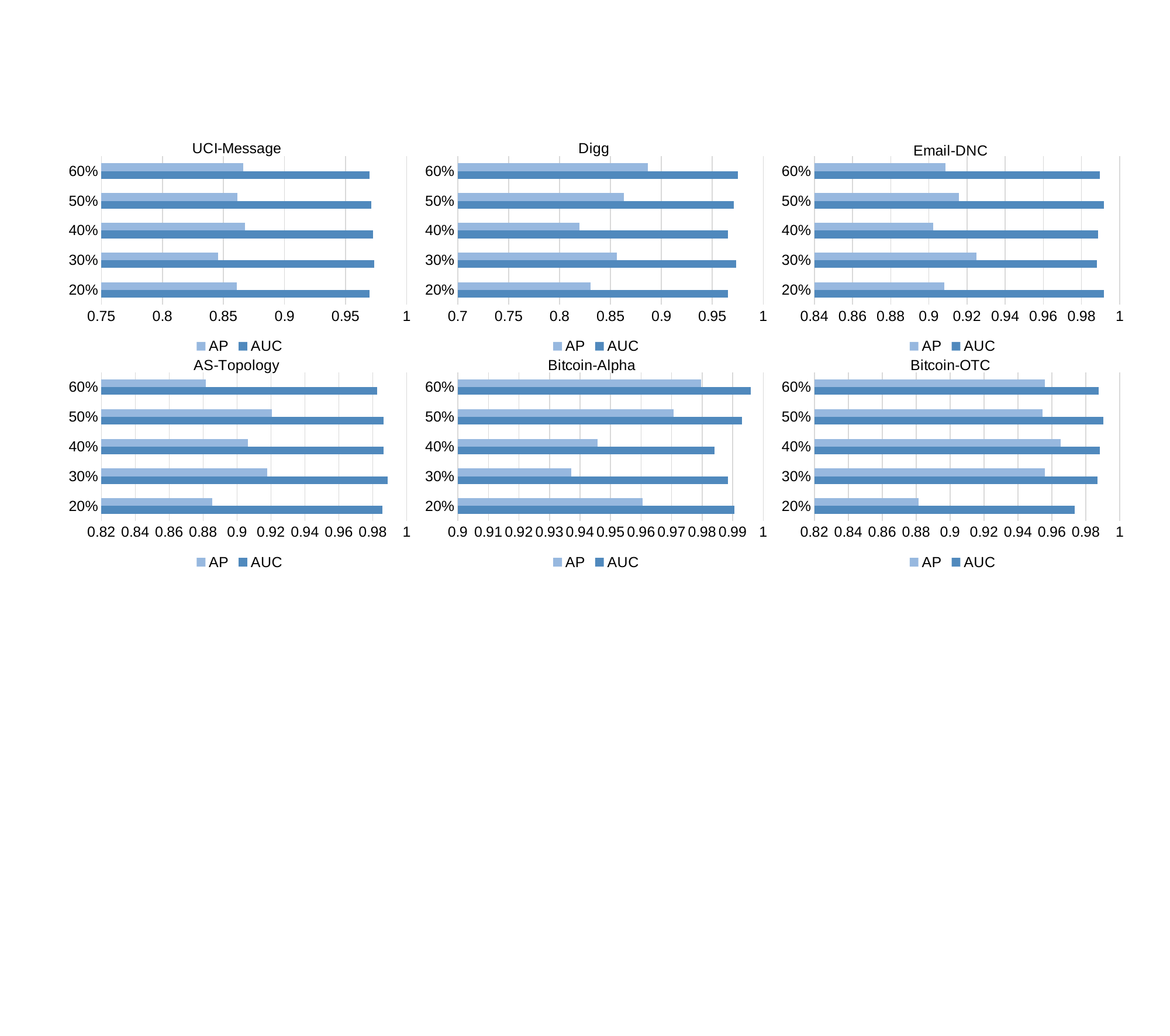

### Chart: Digg

| Category | AUC | AP |
|---|---|---|
| 0.2 | 0.9654 | 0.8304 |
| 0.3 | 0.9732 | 0.8563 |
| 0.4 | 0.9653 | 0.8193 |
| 0.5 | 0.971 | 0.8631 |
| 0.6 | 0.9753 | 0.8864 |

### Chart: Email-DNC

| Category | AUC | AP |
|---|---|---|
| 0.2 | 0.9916 | 0.908 |
| 0.3 | 0.988 | 0.9249 |
| 0.4 | 0.9887 | 0.9022 |
| 0.5 | 0.9917 | 0.9158 |
| 0.6 | 0.9897 | 0.9086 |

### Chart: UCI-Message

| Category | AUC | AP |
|---|---|---|
| 0.2 | 0.9696 | 0.8609 |
| 0.3 | 0.9736 | 0.8457 |
| 0.4 | 0.9724 | 0.8677 |
| 0.5 | 0.971 | 0.8616 |
| 0.6 | 0.9698 | 0.8661 |

### Chart: AS-Topology

| Category | AUC | AP |
|---|---|---|
| 0.2 | 0.9857 | 0.8853 |
| 0.3 | 0.9888 | 0.9179 |
| 0.4 | 0.9863 | 0.9063 |
| 0.5 | 0.9863 | 0.9206 |
| 0.6 | 0.9825 | 0.8816 |

### Chart: Bitcoin-Alpha

| Category | AUC | AP |
|---|---|---|
| 0.2 | 0.9905 | 0.9605 |
| 0.3 | 0.9884 | 0.9371 |
| 0.4 | 0.9841 | 0.9457 |
| 0.5 | 0.9931 | 0.9707 |
| 0.6 | 0.9959 | 0.9796 |

### Chart: Bitcoin-OTC

| Category | AUC | AP |
|---|---|---|
| 0.2 | 0.9735 | 0.8814 |
| 0.3 | 0.9868 | 0.956 |
| 0.4 | 0.9883 | 0.965 |
| 0.5 | 0.9903 | 0.9545 |
| 0.6 | 0.9876 | 0.9557 |